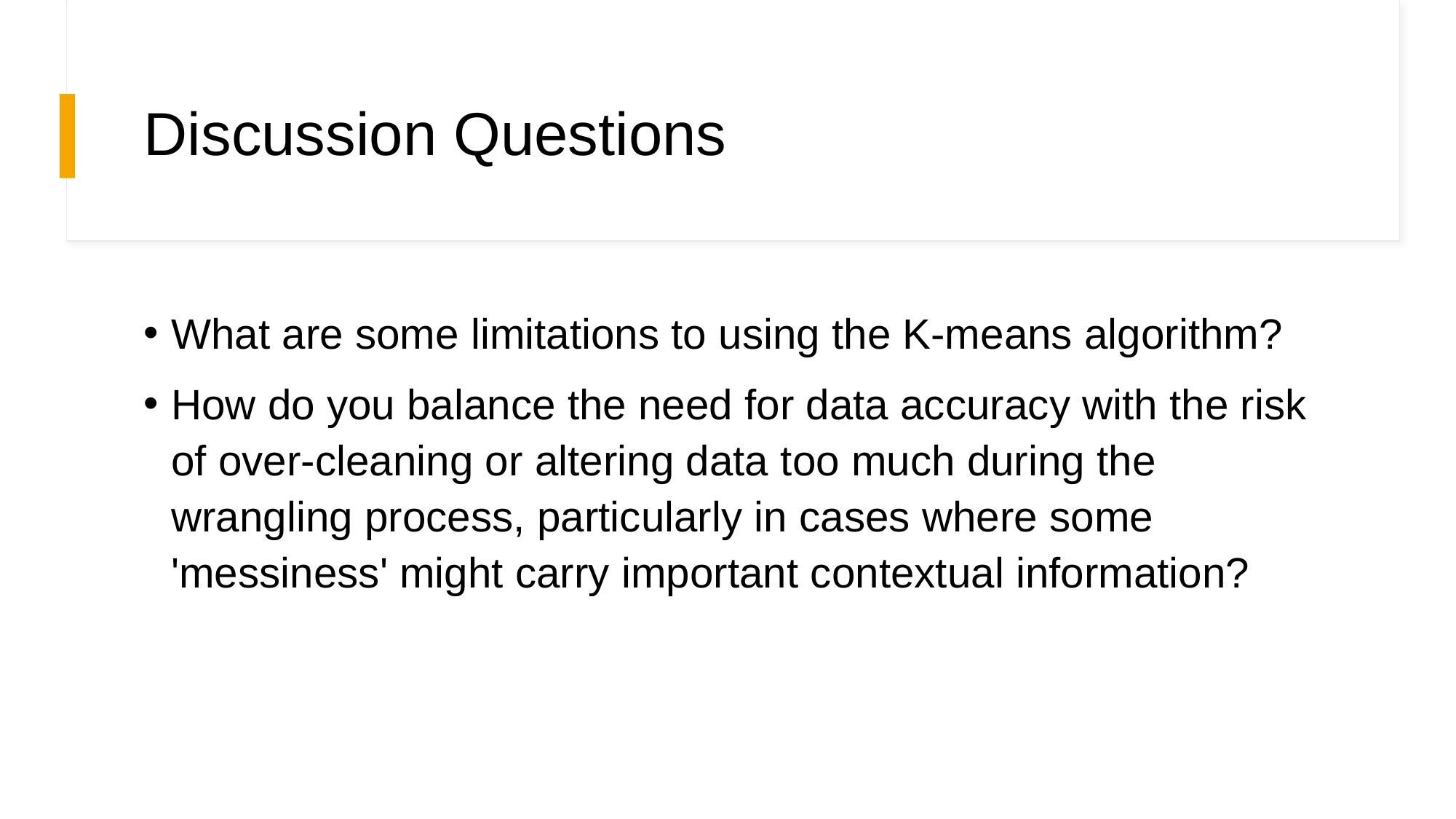

# Discussion Questions
What are some limitations to using the K-means algorithm?
How do you balance the need for data accuracy with the risk of over-cleaning or altering data too much during the wrangling process, particularly in cases where some 'messiness' might carry important contextual information?